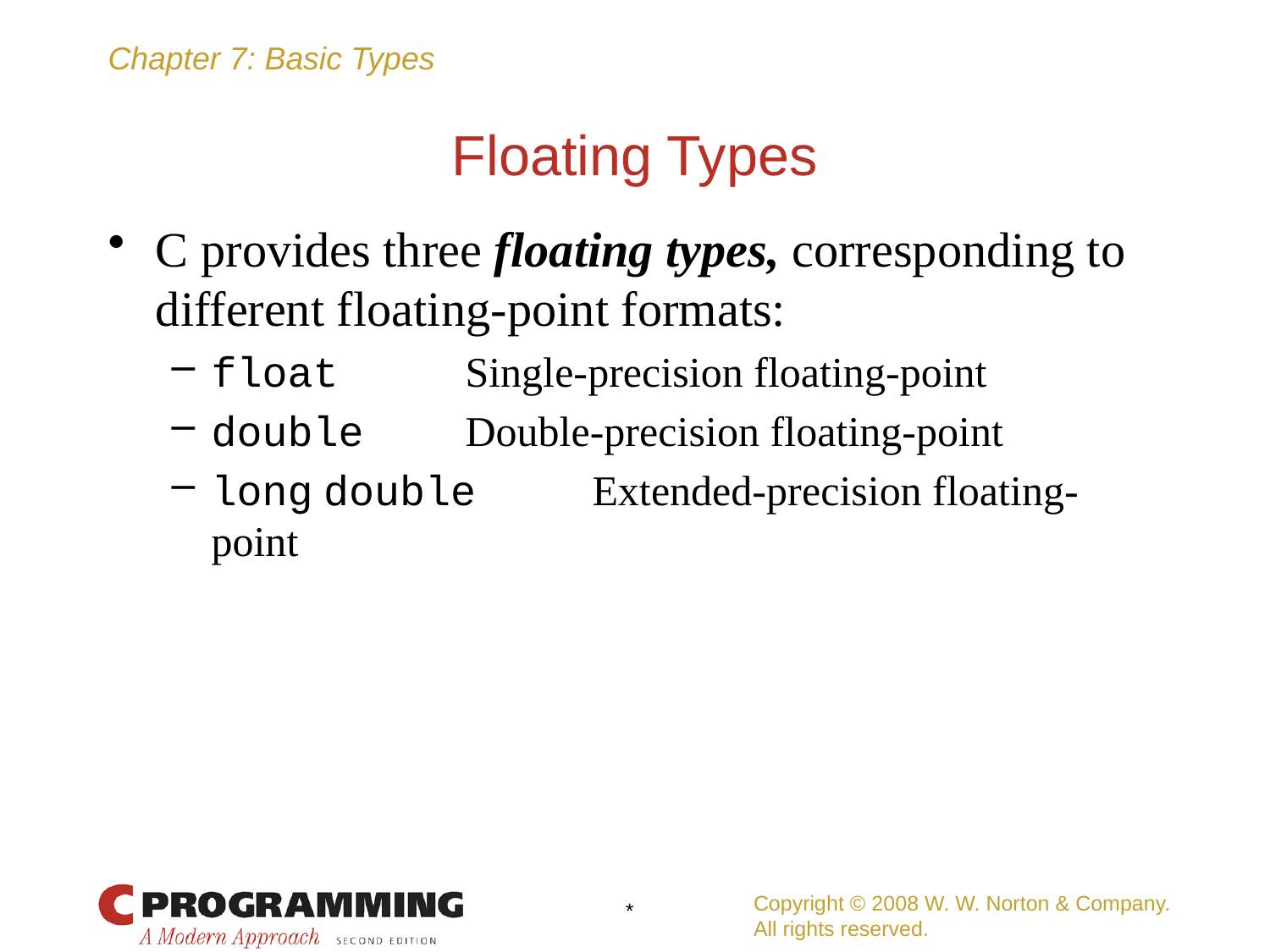

# Floating Types
C provides three floating types, corresponding to different floating-point formats:
float	Single-precision floating-point
double	Double-precision floating-point
long double	Extended-precision floating-point

Copyright © 2008 W. W. Norton & Company.
All rights reserved.
*